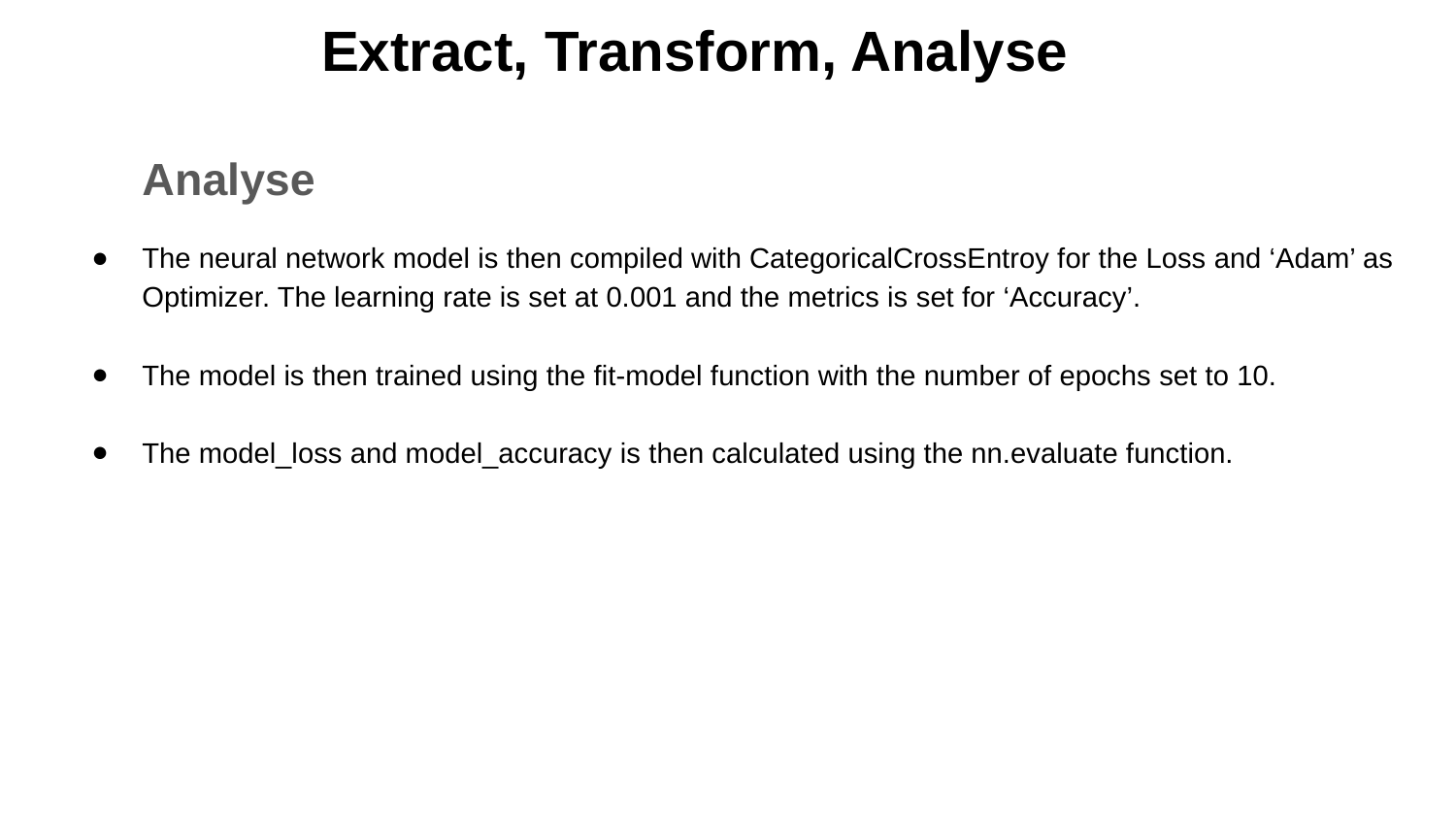

Extract, Transform, Analyse

Analyse

The neural network model is then compiled with CategoricalCrossEntroy for the Loss and ‘Adam’ as Optimizer. The learning rate is set at 0.001 and the metrics is set for ‘Accuracy’.

The model is then trained using the fit-model function with the number of epochs set to 10.

The model_loss and model_accuracy is then calculated using the nn.evaluate function.